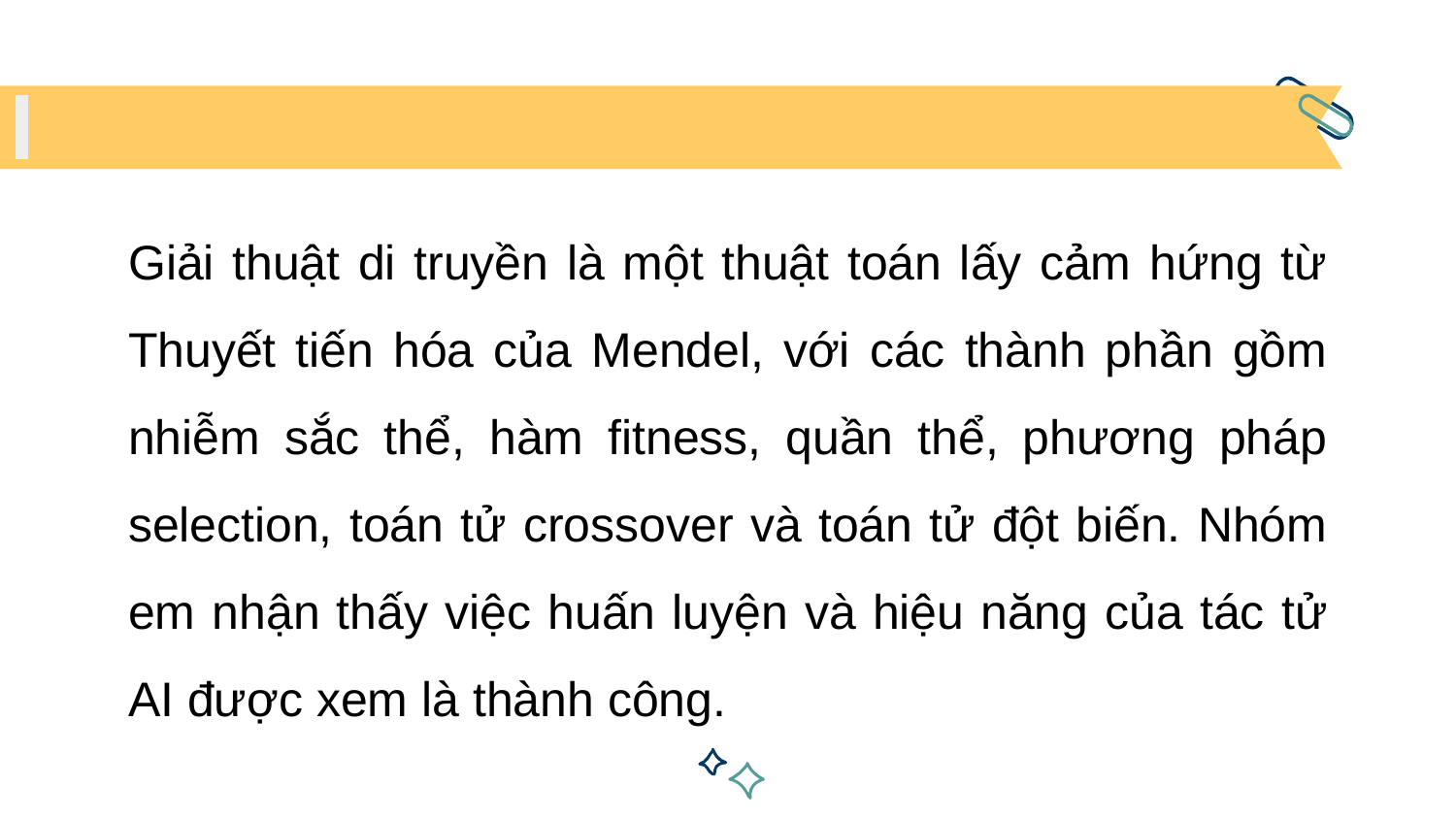

Giải thuật di truyền là một thuật toán lấy cảm hứng từ Thuyết tiến hóa của Mendel, với các thành phần gồm nhiễm sắc thể, hàm fitness, quần thể, phương pháp selection, toán tử crossover và toán tử đột biến. Nhóm em nhận thấy việc huấn luyện và hiệu năng của tác tử AI được xem là thành công.